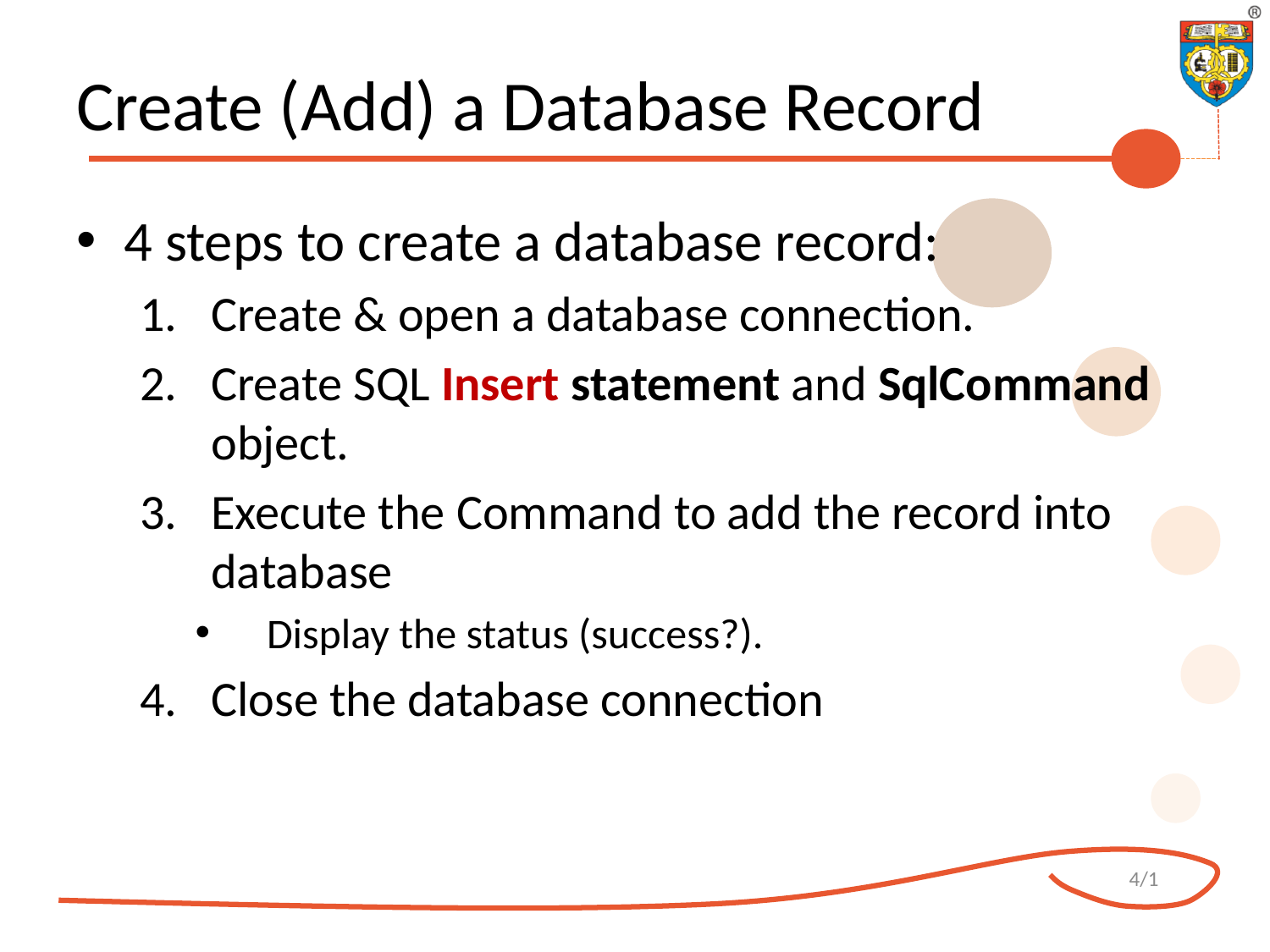

# Create (Add) a Database Record
4 steps to create a database record:
Create & open a database connection.
Create SQL Insert statement and SqlCommand object.
Execute the Command to add the record into database
Display the status (success?).
Close the database connection